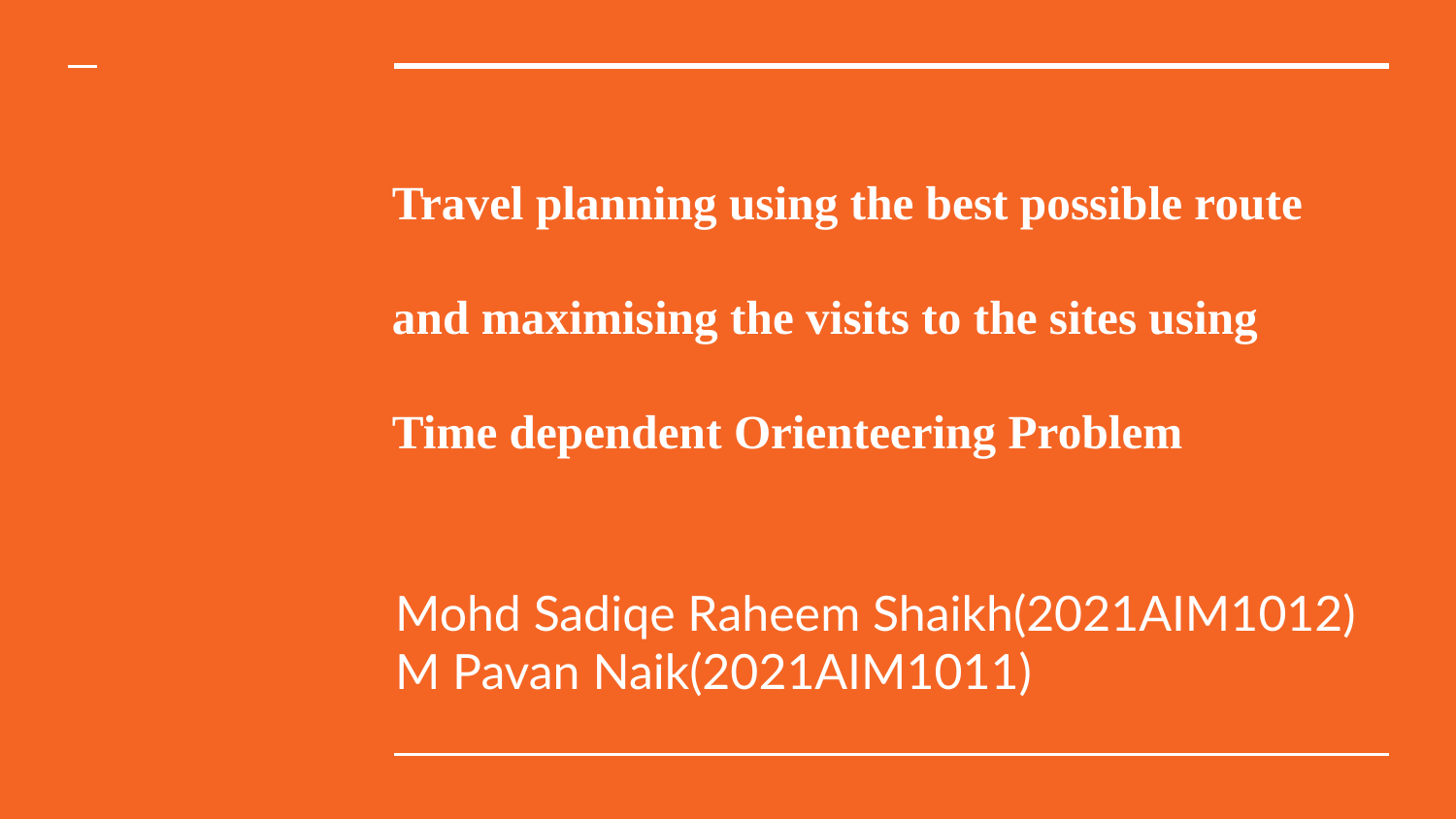

# Travel planning using the best possible route and maximising the visits to the sites using Time dependent Orienteering Problem

Mohd Sadiqe Raheem Shaikh(2021AIM1012)
M Pavan Naik(2021AIM1011)